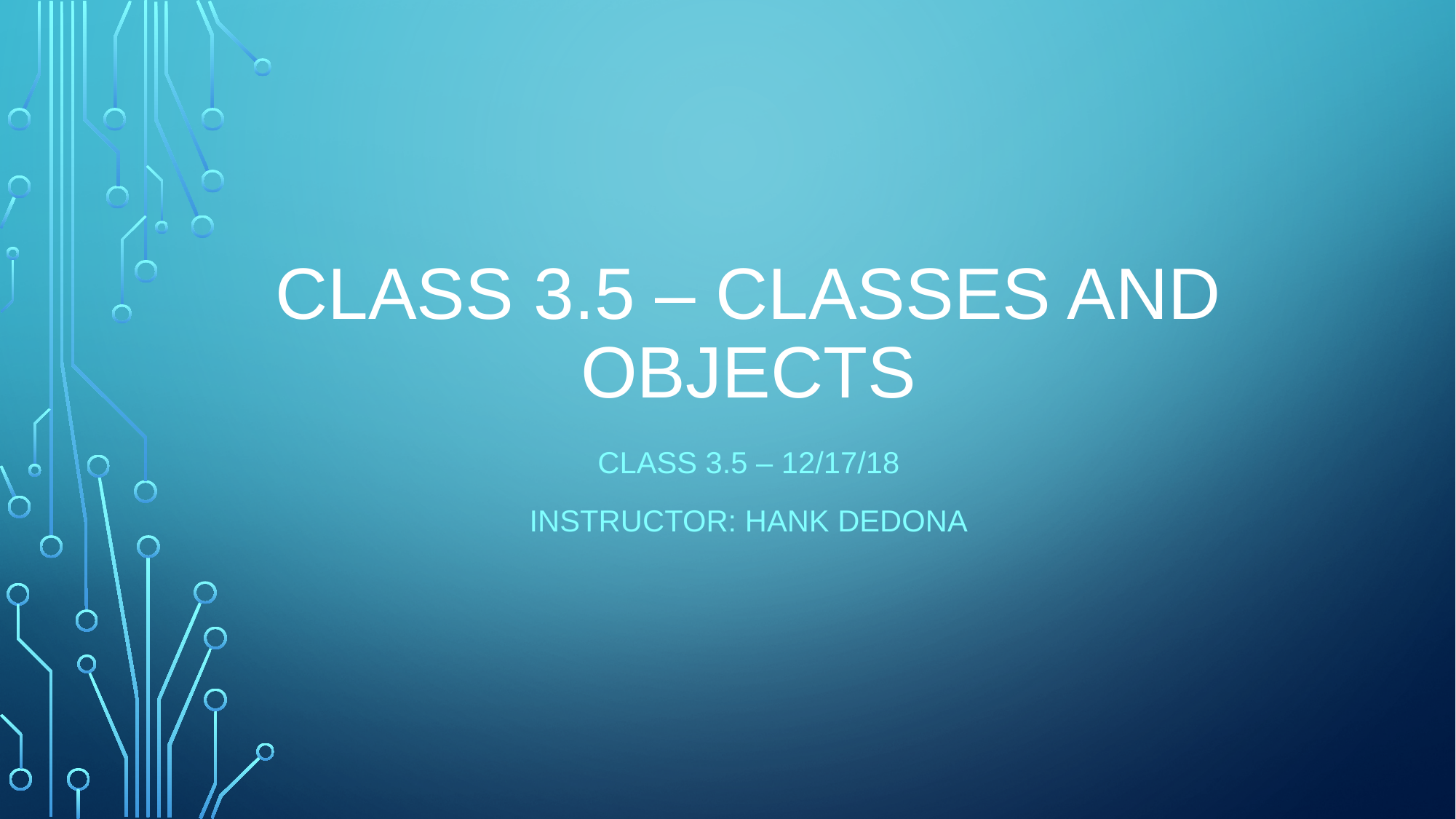

# Class 3.5 – Classes and objects
Class 3.5 – 12/17/18
Instructor: Hank dedona